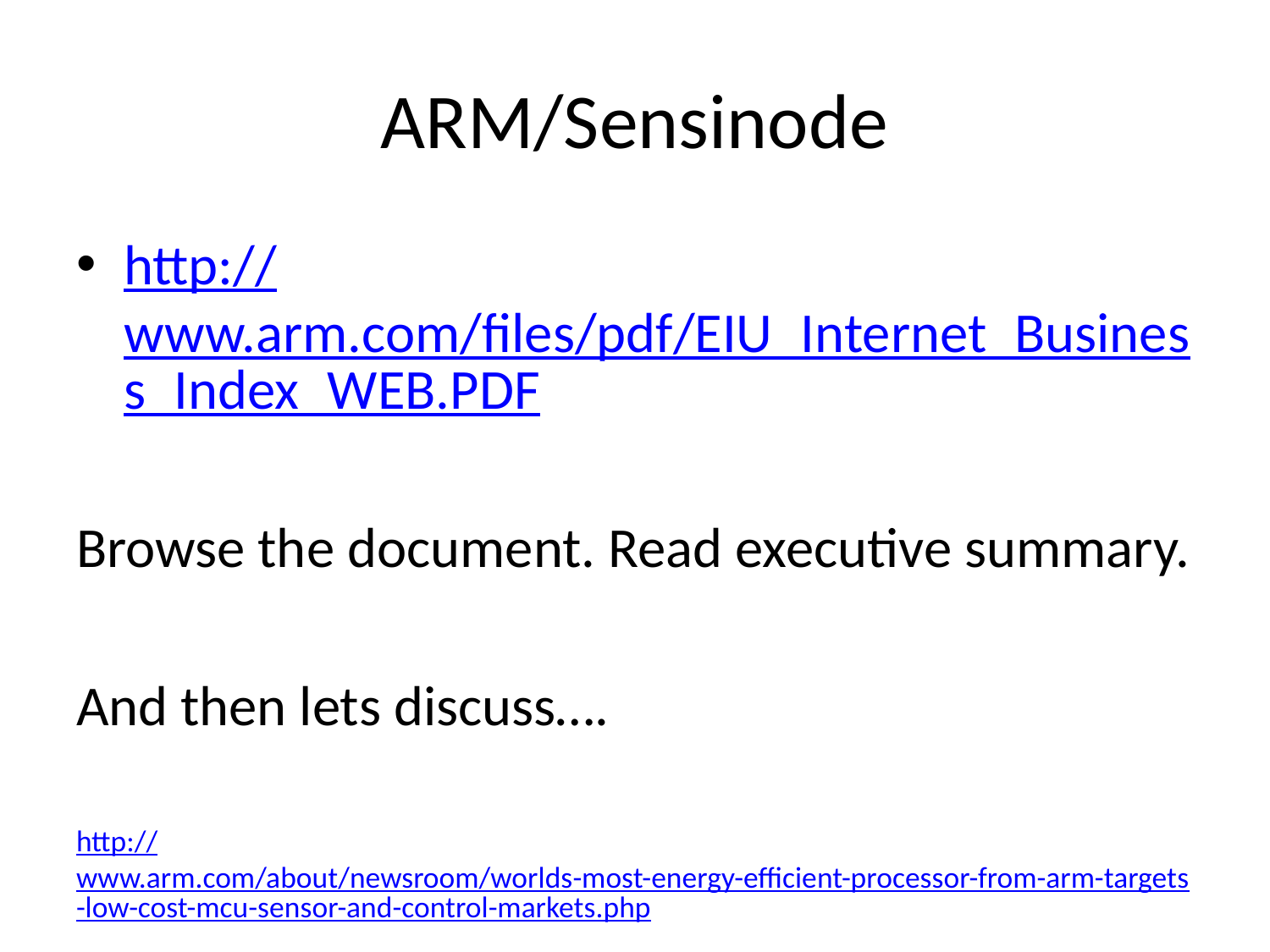

# ARM/Sensinode
http://www.arm.com/files/pdf/EIU_Internet_Business_Index_WEB.PDF

Browse the document. Read executive summary.

And then lets discuss….

http://www.arm.com/about/newsroom/worlds-most-energy-efficient-processor-from-arm-targets-low-cost-mcu-sensor-and-control-markets.php